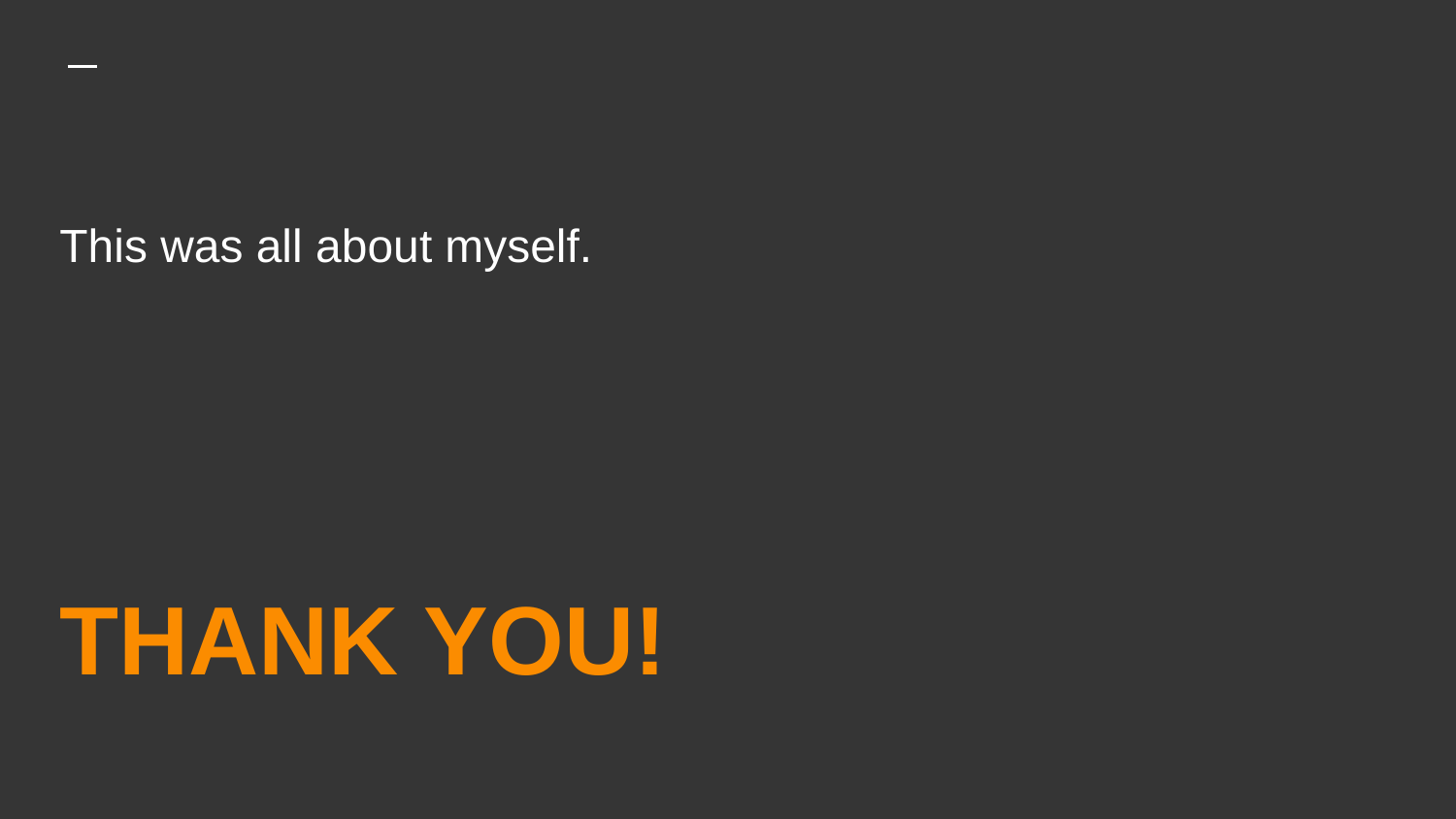

# This was all about myself.

THANK YOU!